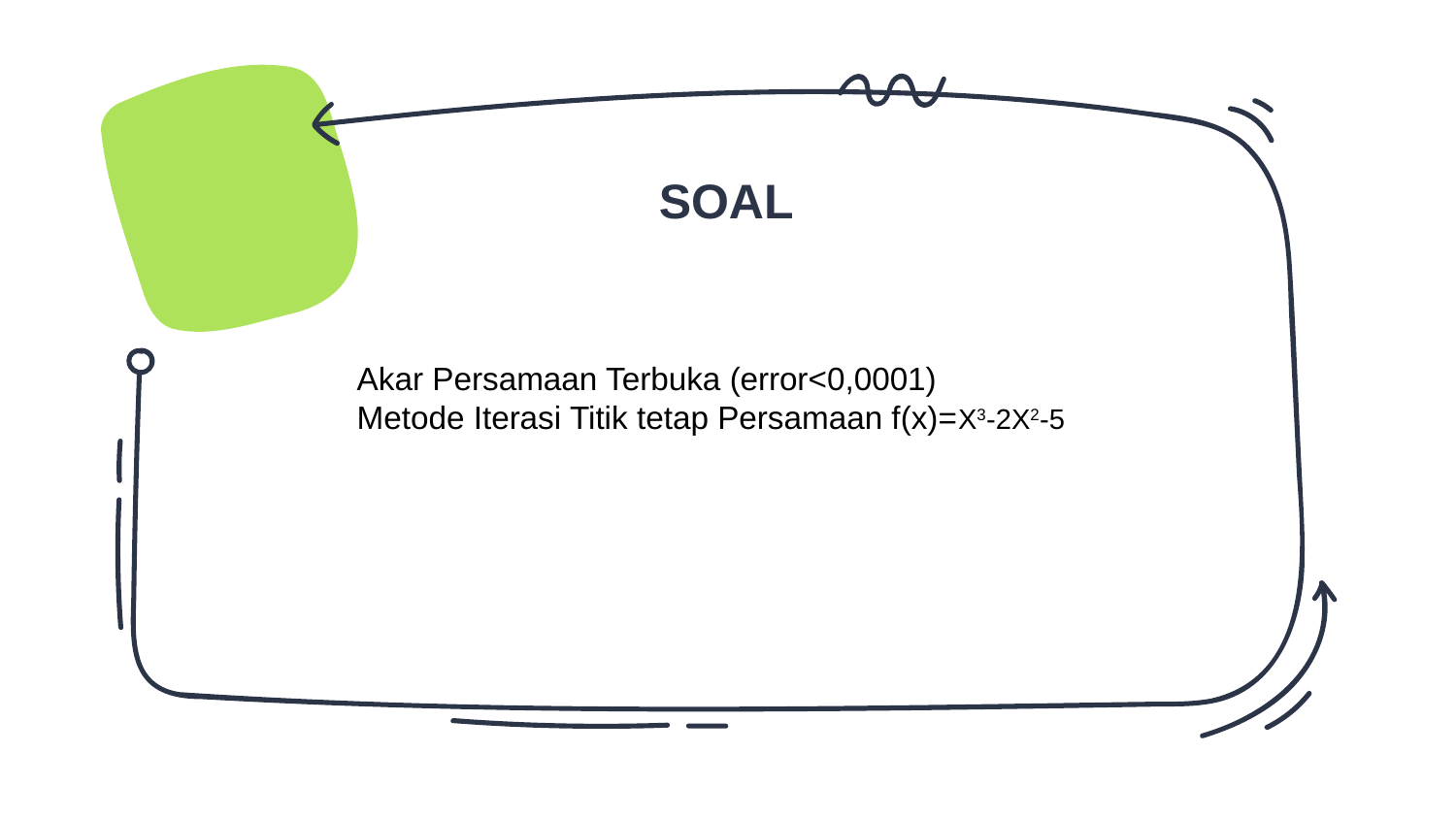

# SOAL
Akar Persamaan Terbuka (error<0,0001)
Metode Iterasi Titik tetap Persamaan f(x)=X3-2X2-5